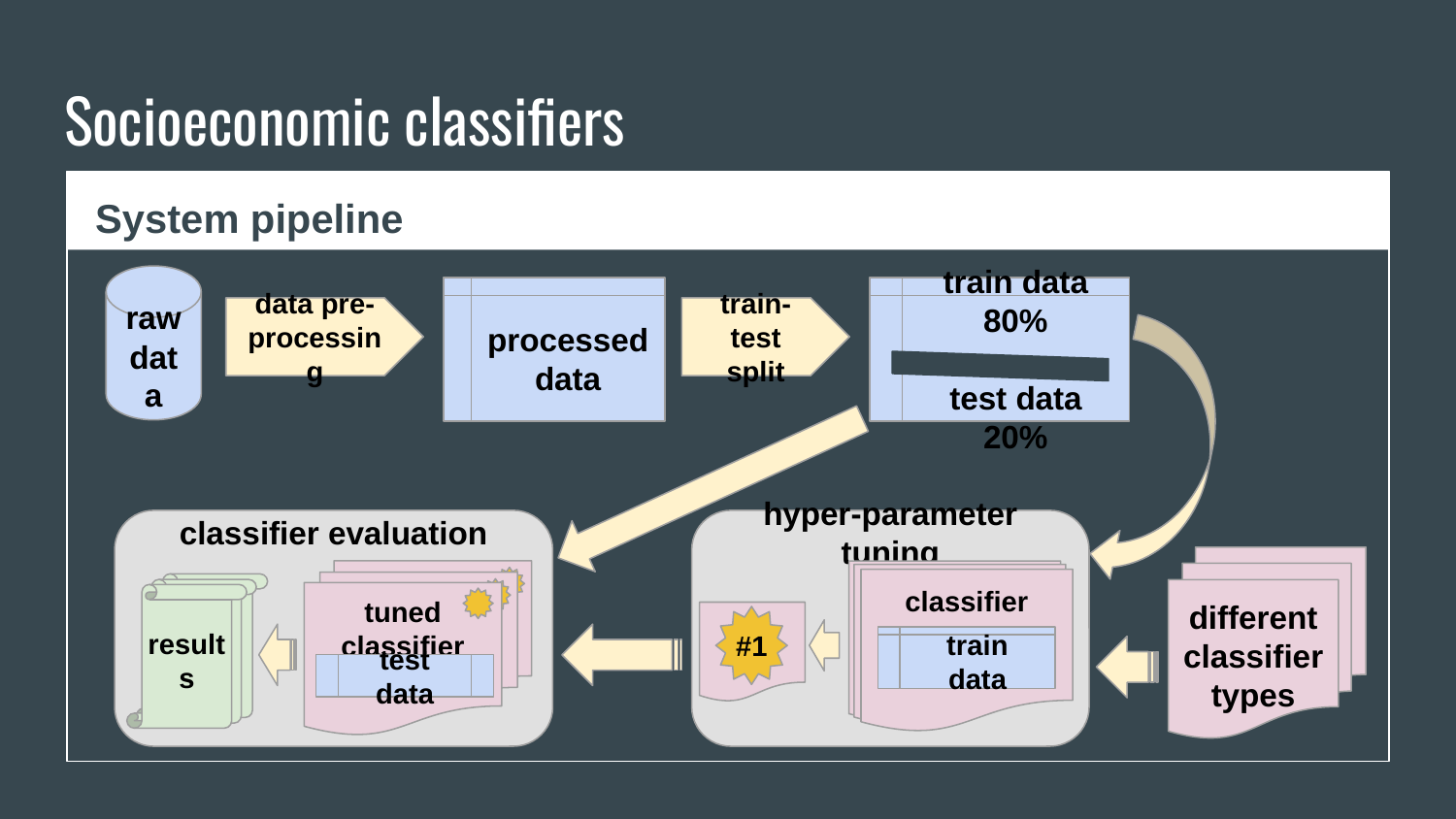

# Socioeconomic classifiers

System pipeline
raw
data
processed
data

train data 80%
test data 20%
data pre-
processing
train-test
split

classifier evaluation
hyper-parameter tuning
different
classifier
types

model
model
classifier

results
tuned classifier

results

#1

train data

test data